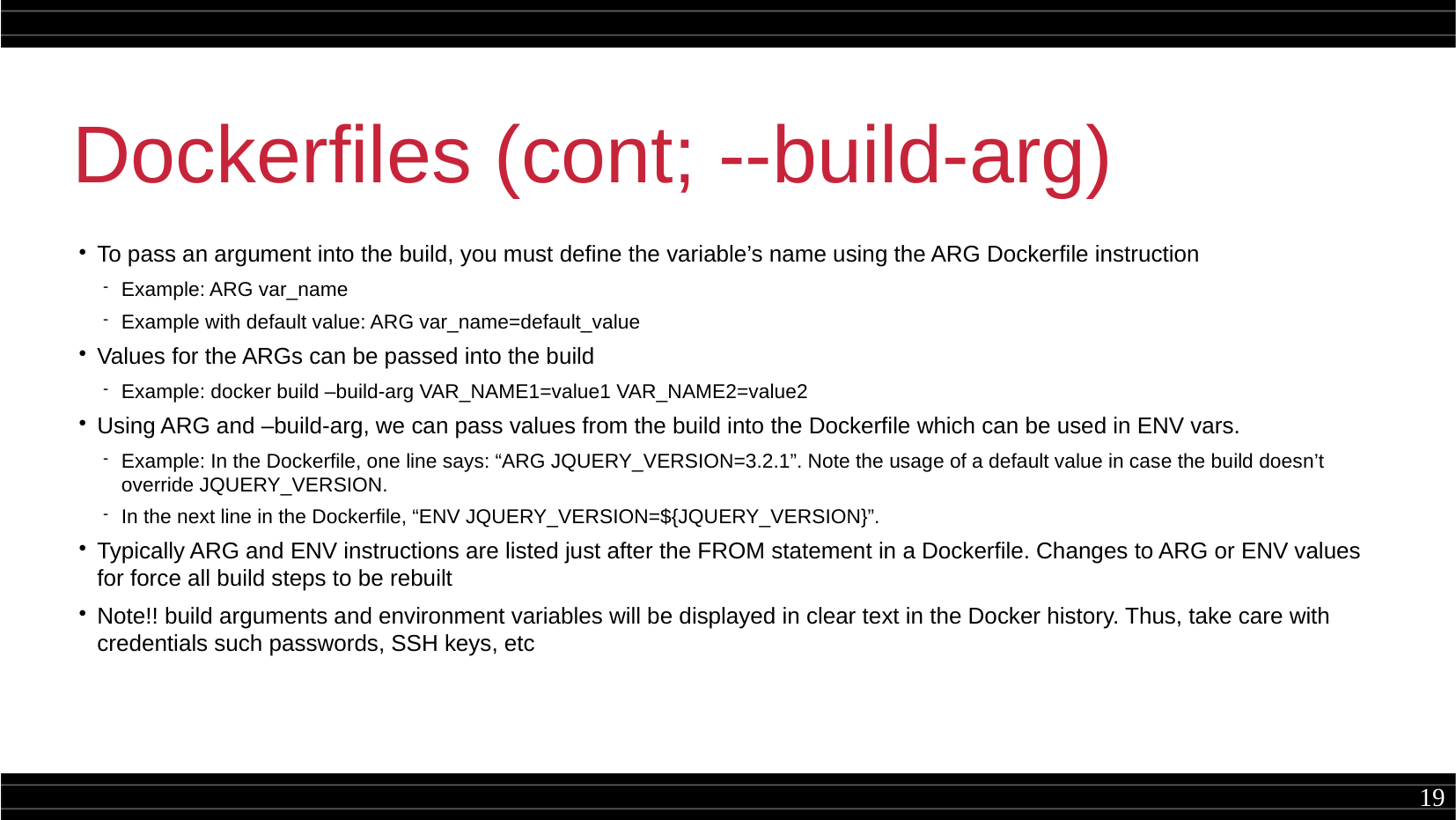

Dockerfiles (cont; --build-arg)
To pass an argument into the build, you must define the variable’s name using the ARG Dockerfile instruction
Example: ARG var_name
Example with default value: ARG var_name=default_value
Values for the ARGs can be passed into the build
Example: docker build –build-arg VAR_NAME1=value1 VAR_NAME2=value2
Using ARG and –build-arg, we can pass values from the build into the Dockerfile which can be used in ENV vars.
Example: In the Dockerfile, one line says: “ARG JQUERY_VERSION=3.2.1”. Note the usage of a default value in case the build doesn’t override JQUERY_VERSION.
In the next line in the Dockerfile, “ENV JQUERY_VERSION=${JQUERY_VERSION}”.
Typically ARG and ENV instructions are listed just after the FROM statement in a Dockerfile. Changes to ARG or ENV values for force all build steps to be rebuilt
Note!! build arguments and environment variables will be displayed in clear text in the Docker history. Thus, take care with credentials such passwords, SSH keys, etc